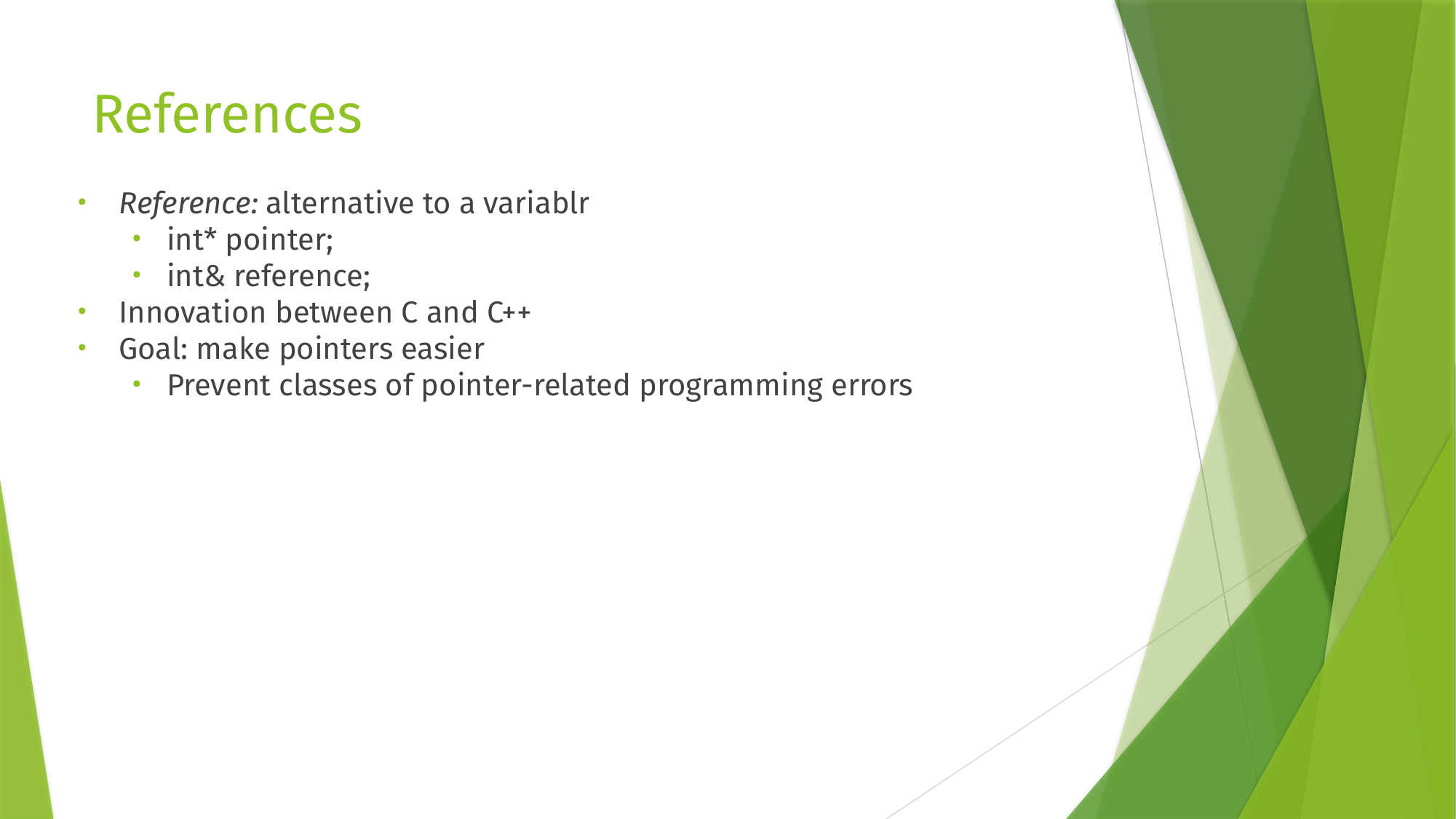

# References
Reference: alternative to a variablr
int* pointer;
int& reference;
Innovation between C and C++
Goal: make pointers easier
Prevent classes of pointer-related programming errors